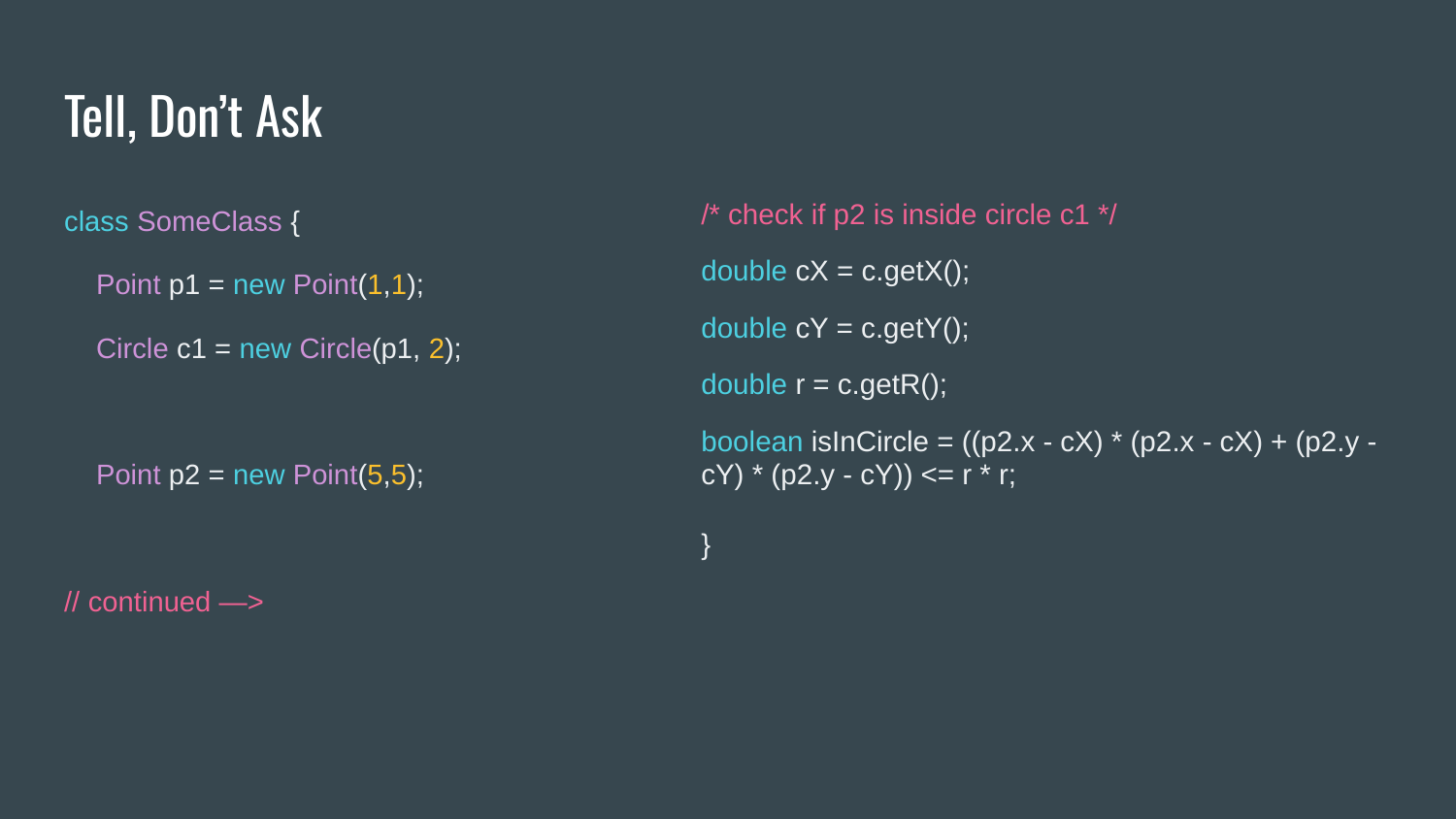

# Tell, Don’t Ask
class SomeClass {
    Point p1 = new Point(1,1);
    Circle c1 = new Circle(p1, 2);

    Point p2 = new Point(5,5);

// continued —>

/* check if p2 is inside circle c1 */
double cX = c.getX();
double cY = c.getY();
double r = c.getR();
boolean isInCircle = ((p2.x - cX) * (p2.x - cX) + (p2.y - cY) * (p2.y - cY)) <= r * r;
}